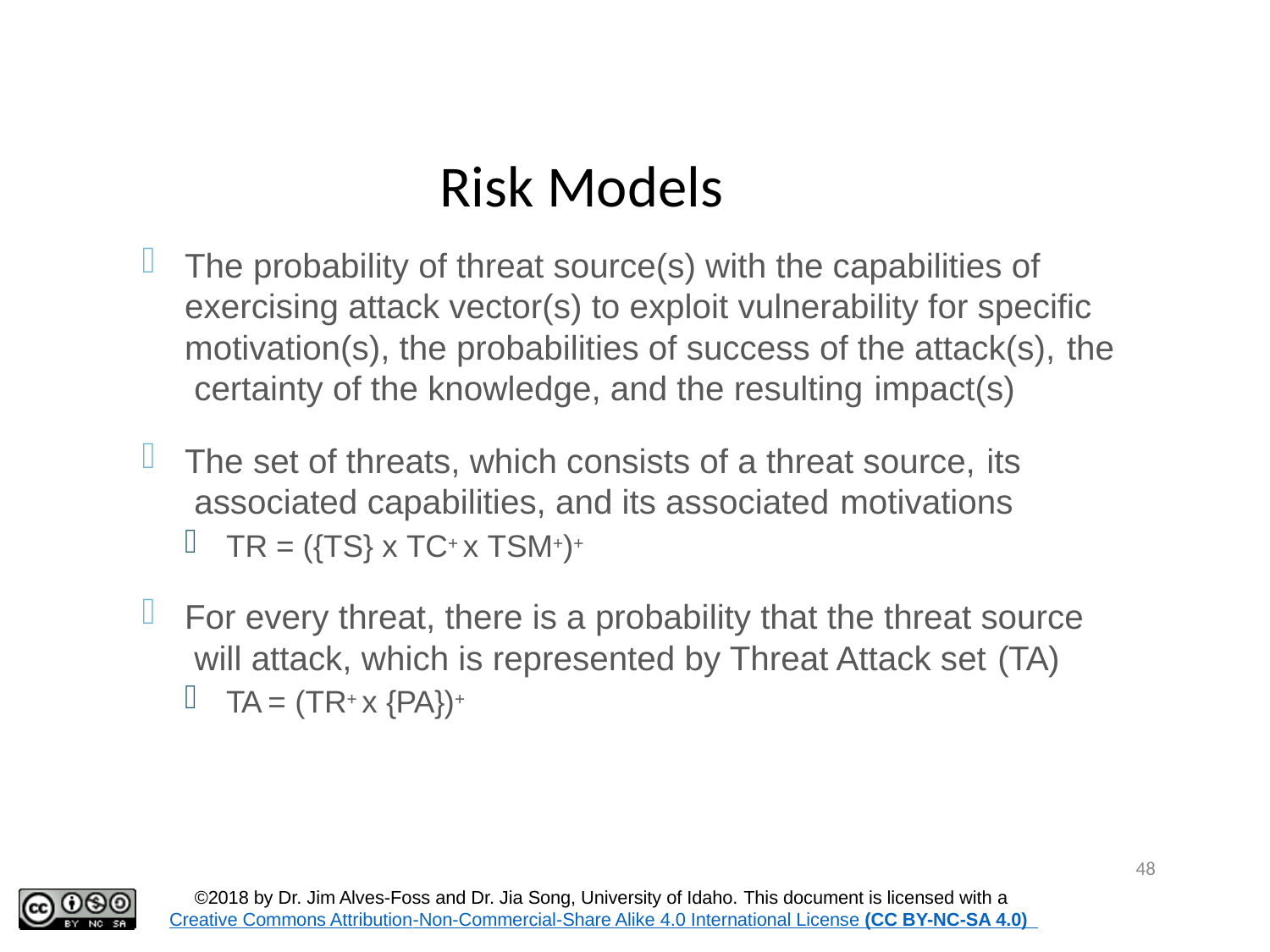

# Risk Models
The probability of threat source(s) with the capabilities of  exercising attack vector(s) to exploit vulnerability for specific  motivation(s), the probabilities of success of the attack(s), the  certainty of the knowledge, and the resulting impact(s)
The set of threats, which consists of a threat source, its  associated capabilities, and its associated motivations
TR = ({TS} x TC+ x TSM+)+
For every threat, there is a probability that the threat source  will attack, which is represented by Threat Attack set (TA)
TA = (TR+ x {PA})+
48